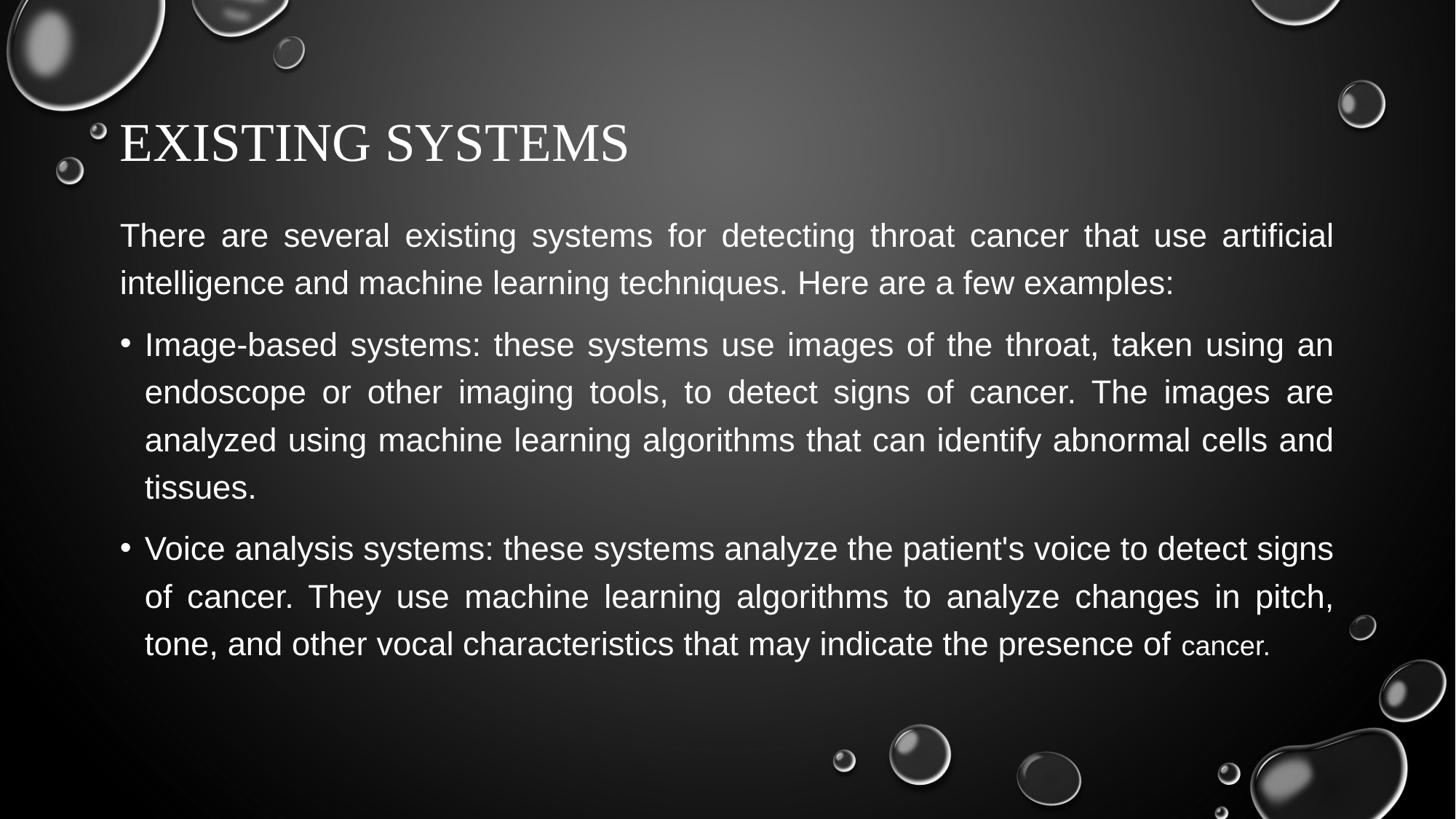

# Existing Systems
There are several existing systems for detecting throat cancer that use artificial intelligence and machine learning techniques. Here are a few examples:
Image-based systems: these systems use images of the throat, taken using an endoscope or other imaging tools, to detect signs of cancer. The images are analyzed using machine learning algorithms that can identify abnormal cells and tissues.
Voice analysis systems: these systems analyze the patient's voice to detect signs of cancer. They use machine learning algorithms to analyze changes in pitch, tone, and other vocal characteristics that may indicate the presence of cancer.